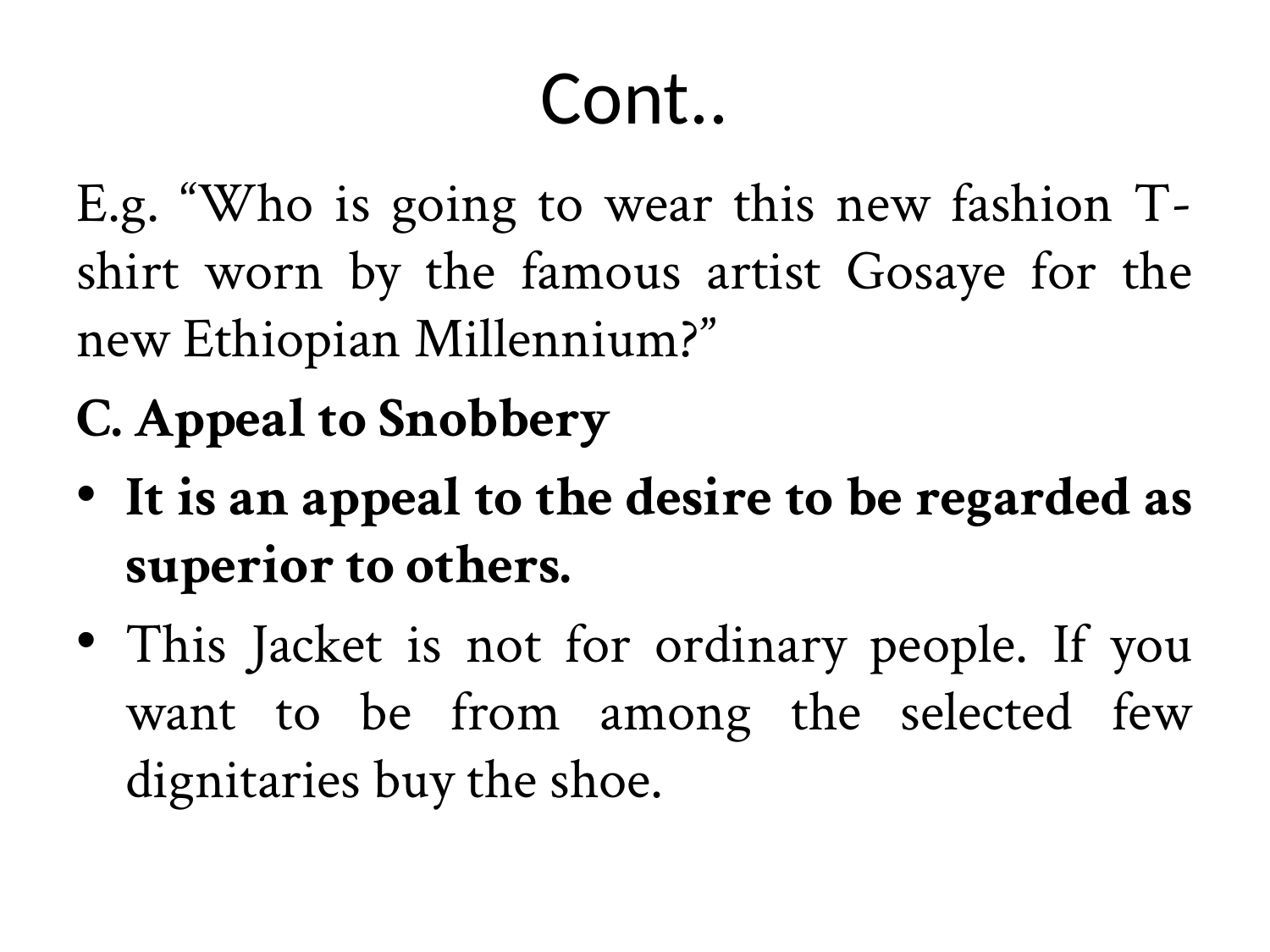

# Cont..
E.g. “Who is going to wear this new fashion T-shirt worn by the famous artist Gosaye for the new Ethiopian Millennium?”
C. Appeal to Snobbery
It is an appeal to the desire to be regarded as superior to others.
This Jacket is not for ordinary people. If you want to be from among the selected few dignitaries buy the shoe.